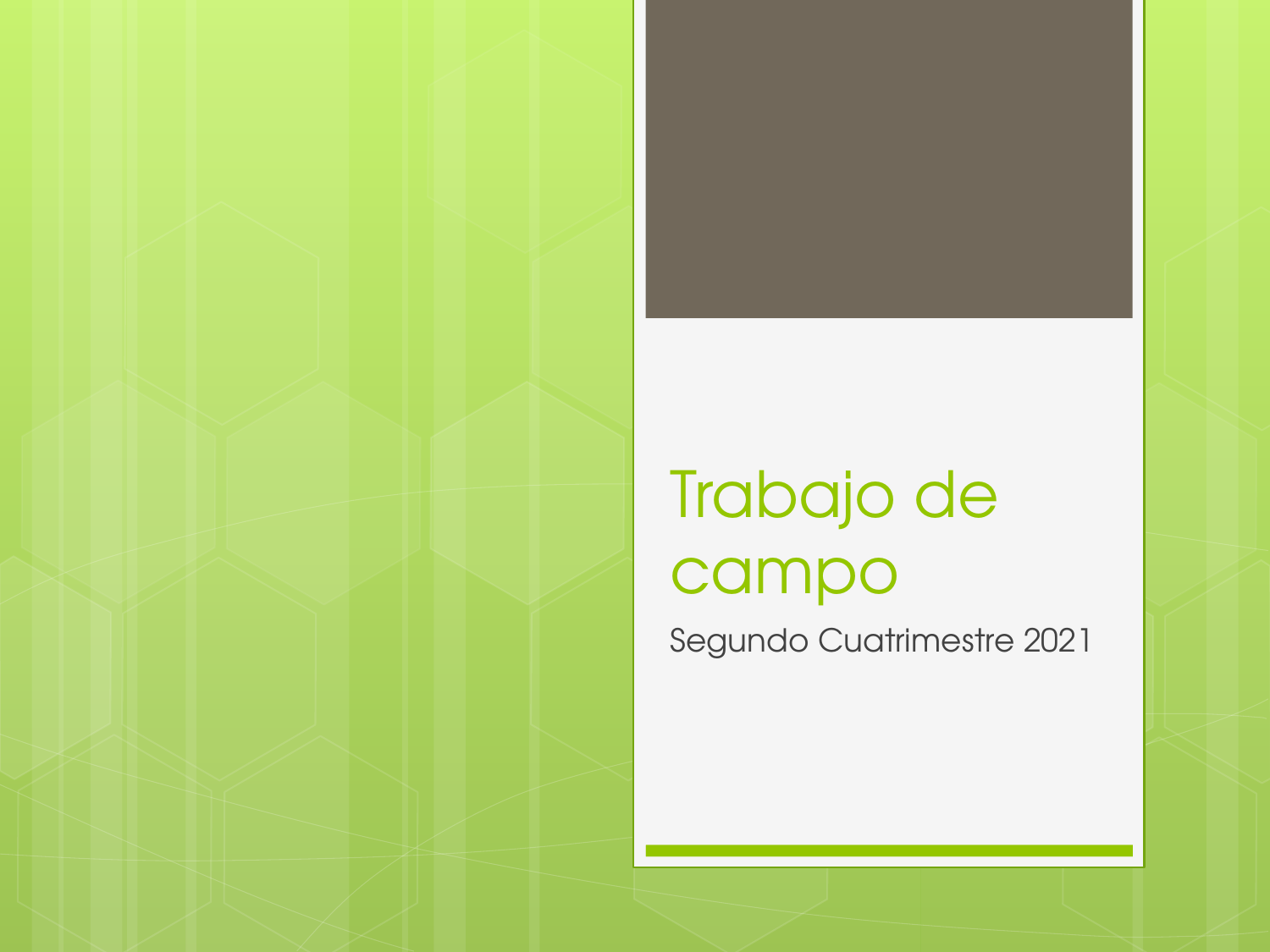

# Trabajo de campo
Segundo Cuatrimestre 2021